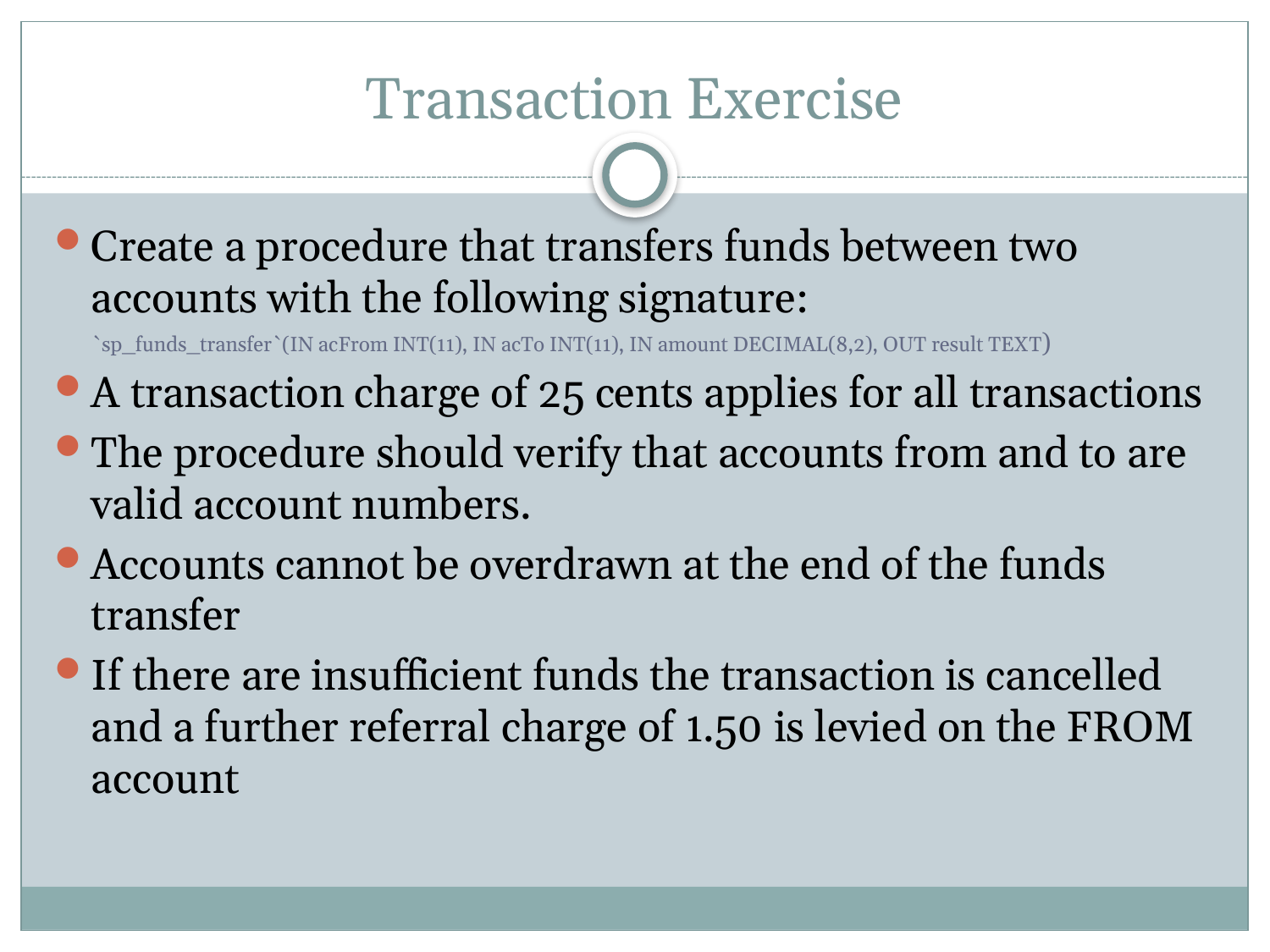

# Transaction Exercise
Create a procedure that transfers funds between two accounts with the following signature:
`sp_funds_transfer`(IN acFrom INT(11), IN acTo INT(11), IN amount DECIMAL(8,2), OUT result TEXT)
A transaction charge of 25 cents applies for all transactions
The procedure should verify that accounts from and to are valid account numbers.
Accounts cannot be overdrawn at the end of the funds transfer
If there are insufficient funds the transaction is cancelled and a further referral charge of 1.50 is levied on the FROM account